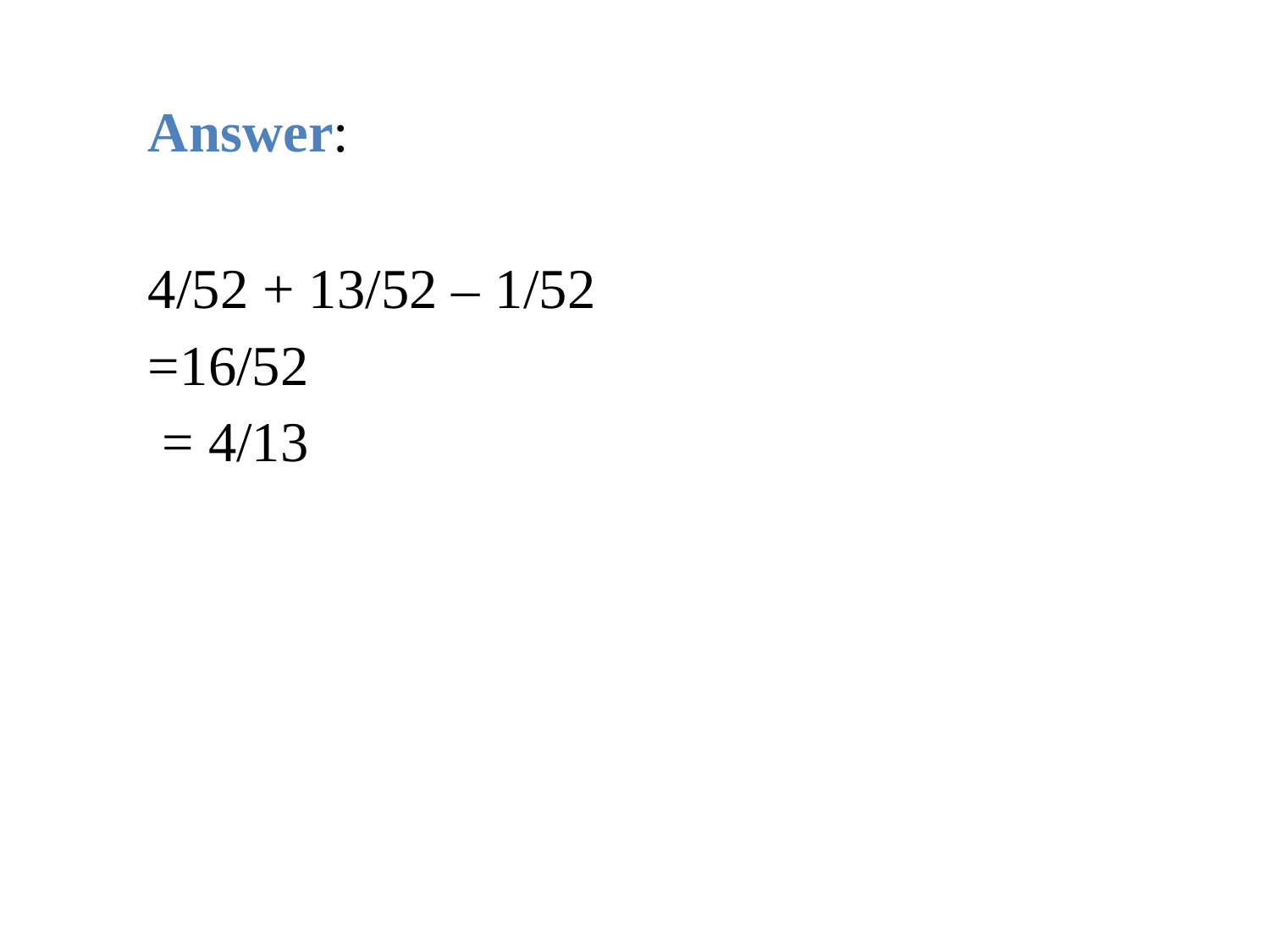

Answer:

4/52 + 13/52 – 1/52
=16/52
 = 4/13